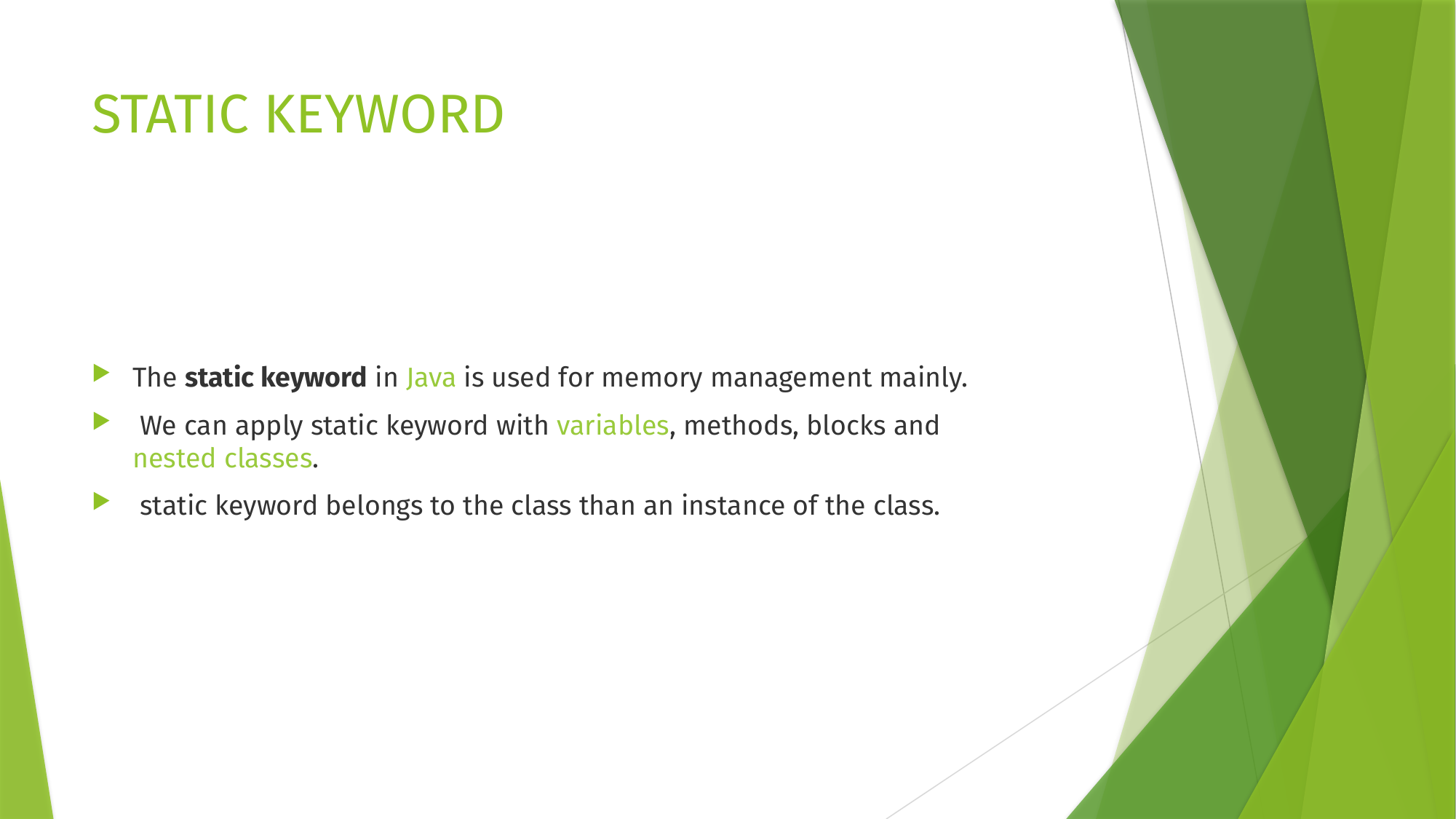

# STATIC KEYWORD

The static keyword in Java is used for memory management mainly.
 We can apply static keyword with variables, methods, blocks and nested classes.
 static keyword belongs to the class than an instance of the class.